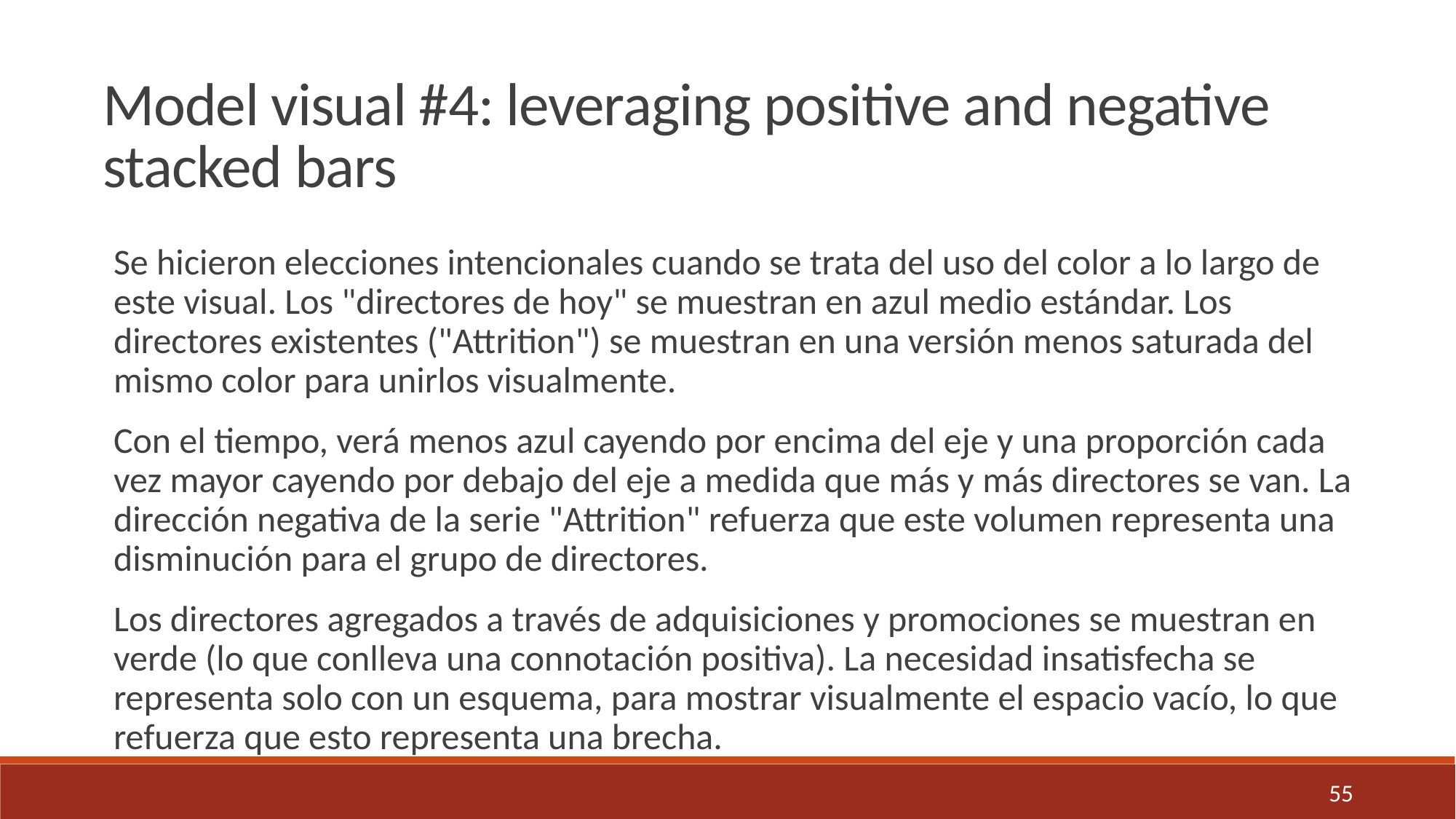

Model visual #4: leveraging positive and negative stacked bars
Se hicieron elecciones intencionales cuando se trata del uso del color a lo largo de este visual. Los "directores de hoy" se muestran en azul medio estándar. Los directores existentes ("Attrition") se muestran en una versión menos saturada del mismo color para unirlos visualmente.
Con el tiempo, verá menos azul cayendo por encima del eje y una proporción cada vez mayor cayendo por debajo del eje a medida que más y más directores se van. La dirección negativa de la serie "Attrition" refuerza que este volumen representa una disminución para el grupo de directores.
Los directores agregados a través de adquisiciones y promociones se muestran en verde (lo que conlleva una connotación positiva). La necesidad insatisfecha se representa solo con un esquema, para mostrar visualmente el espacio vacío, lo que refuerza que esto representa una brecha.
55